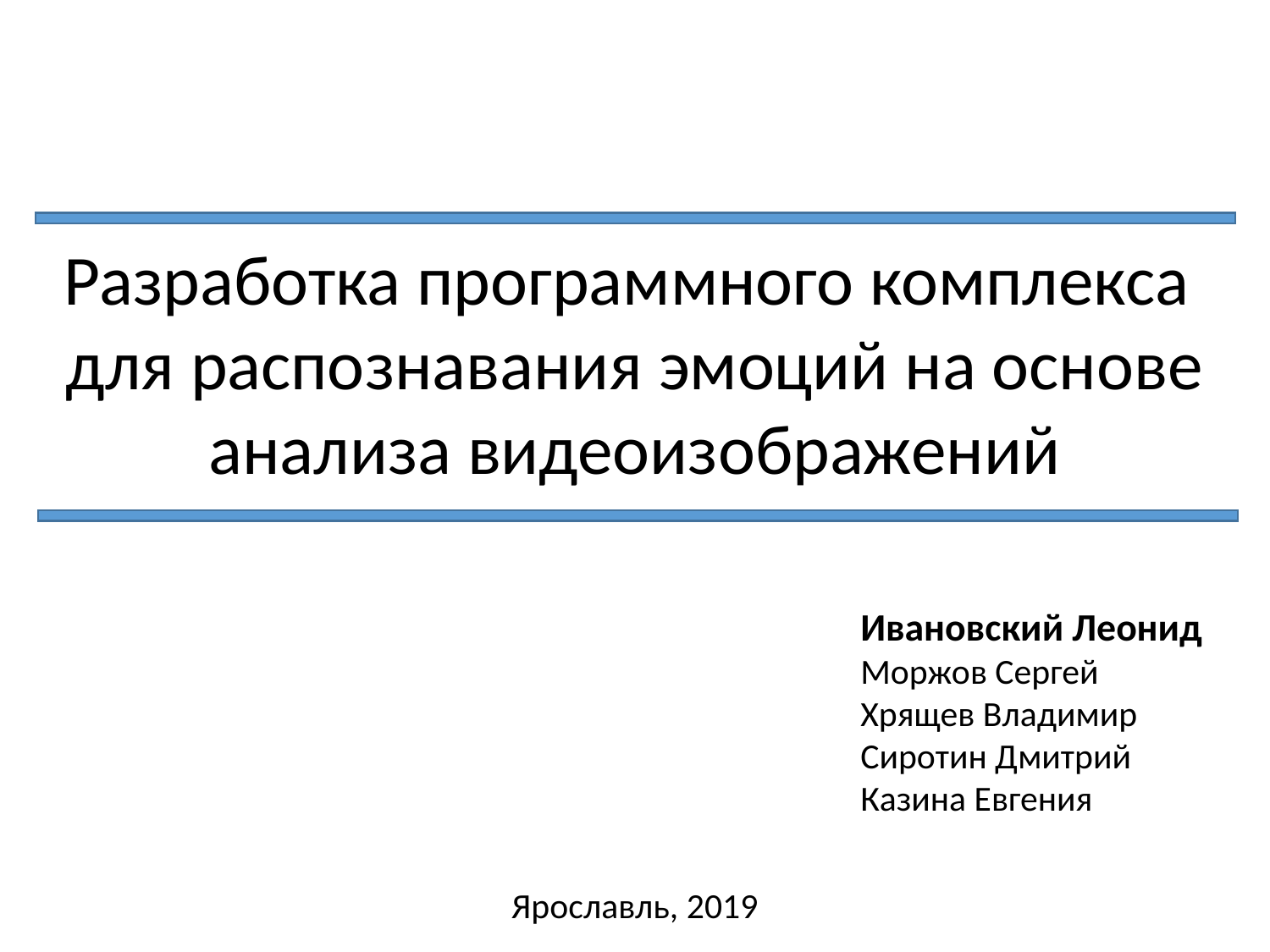

Разработка программного комплекса
для распознавания эмоций на основе анализа видеоизображений

Ивановский Леонид
Моржов Сергей
Хрящев Владимир
Сиротин Дмитрий
Казина Евгения
Ярославль, 2019